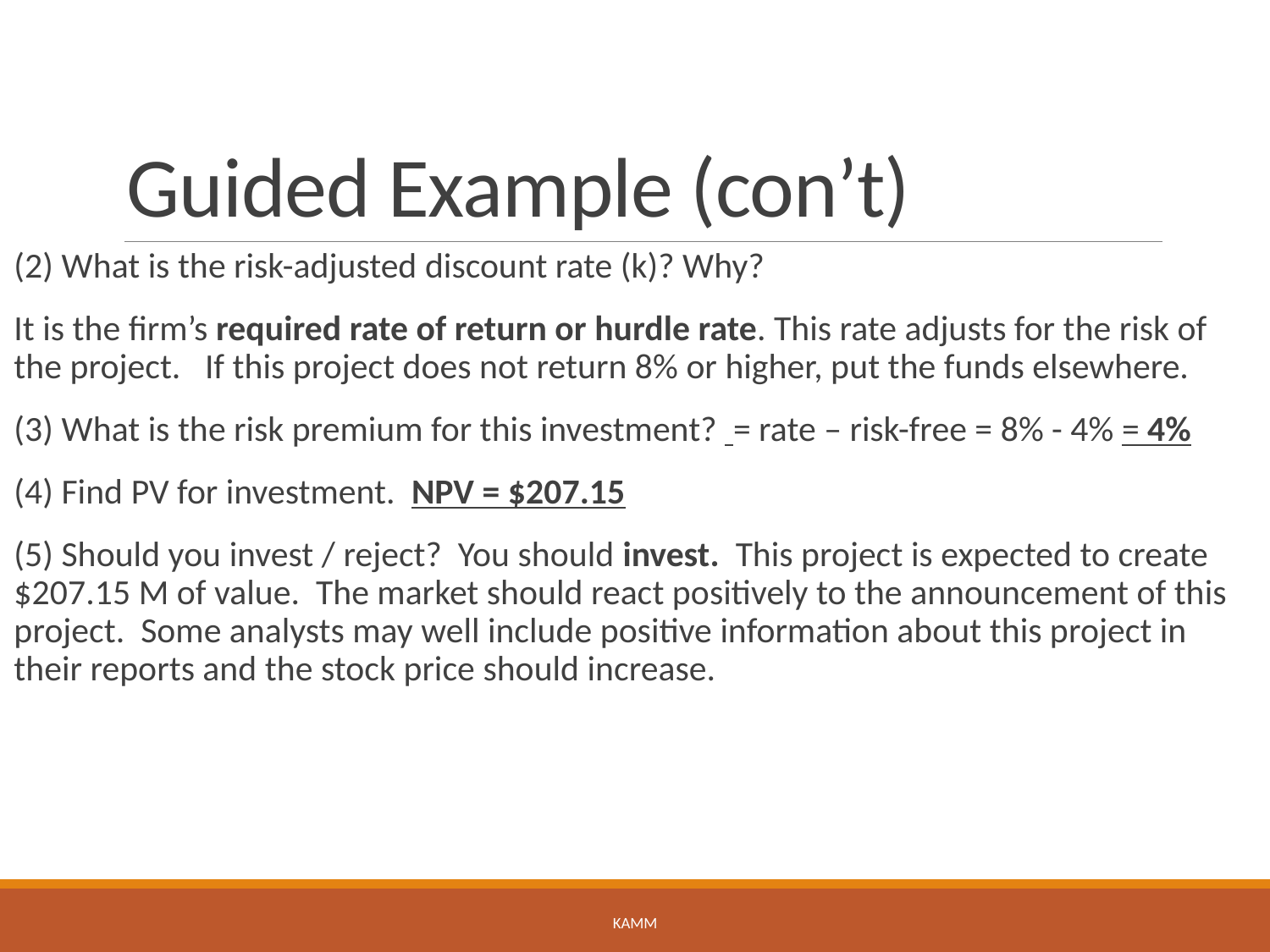

# Guided Example (con’t)
(2) What is the risk-adjusted discount rate (k)? Why?
It is the firm’s required rate of return or hurdle rate. This rate adjusts for the risk of the project.   If this project does not return 8% or higher, put the funds elsewhere.
(3) What is the risk premium for this investment?  = rate – risk-free = 8% - 4% = 4%
(4) Find PV for investment.  NPV = $207.15
(5) Should you invest / reject?  You should invest.  This project is expected to create $207.15 M of value.  The market should react positively to the announcement of this project.  Some analysts may well include positive information about this project in their reports and the stock price should increase.
KAMM